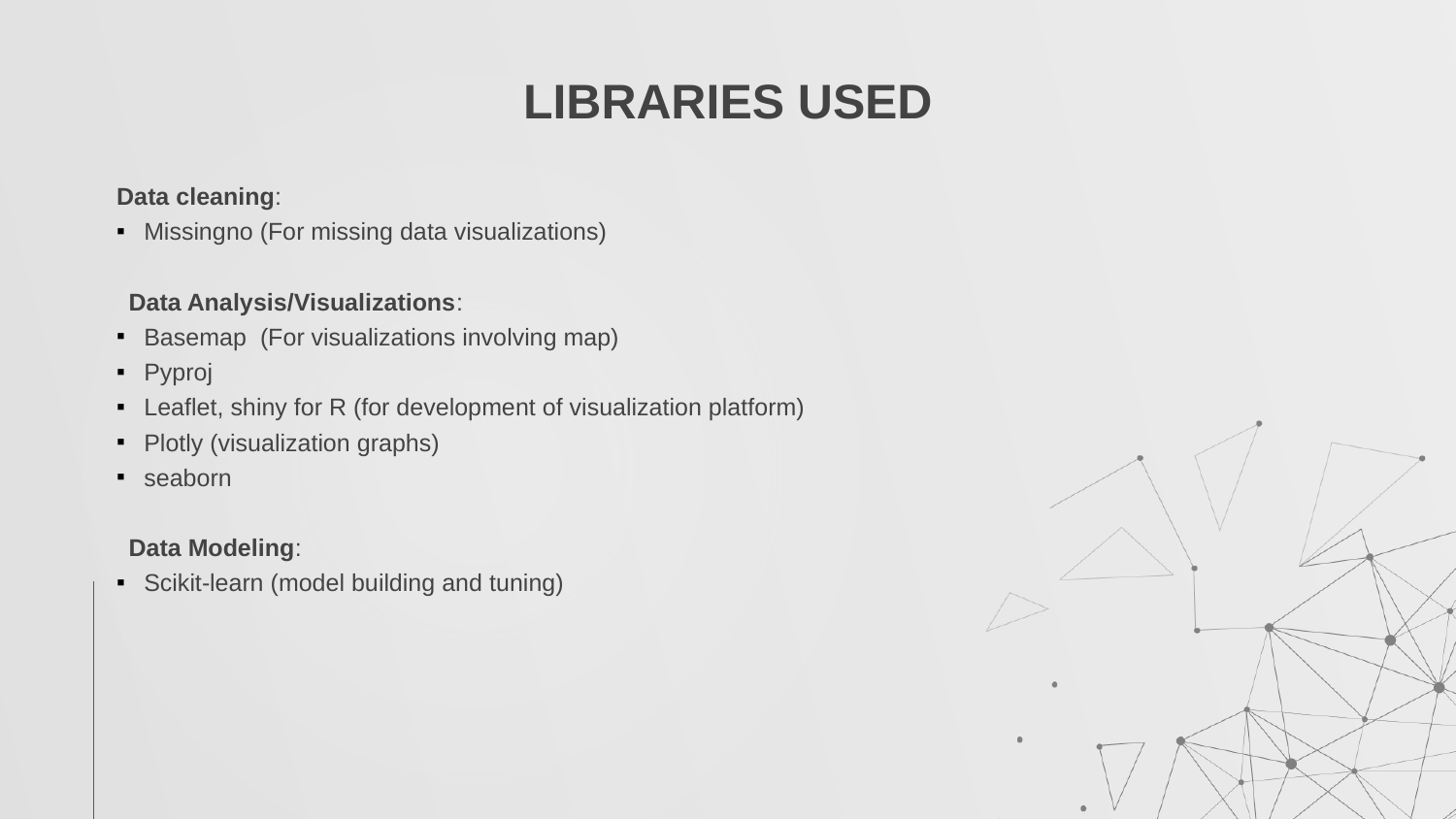

# LIBRARIES USED
Data cleaning:
Missingno (For missing data visualizations)

Data Analysis/Visualizations:
Basemap  (For visualizations involving map)
Pyproj
Leaflet, shiny for R (for development of visualization platform)
Plotly (visualization graphs)
seaborn

Data Modeling:
Scikit-learn (model building and tuning)